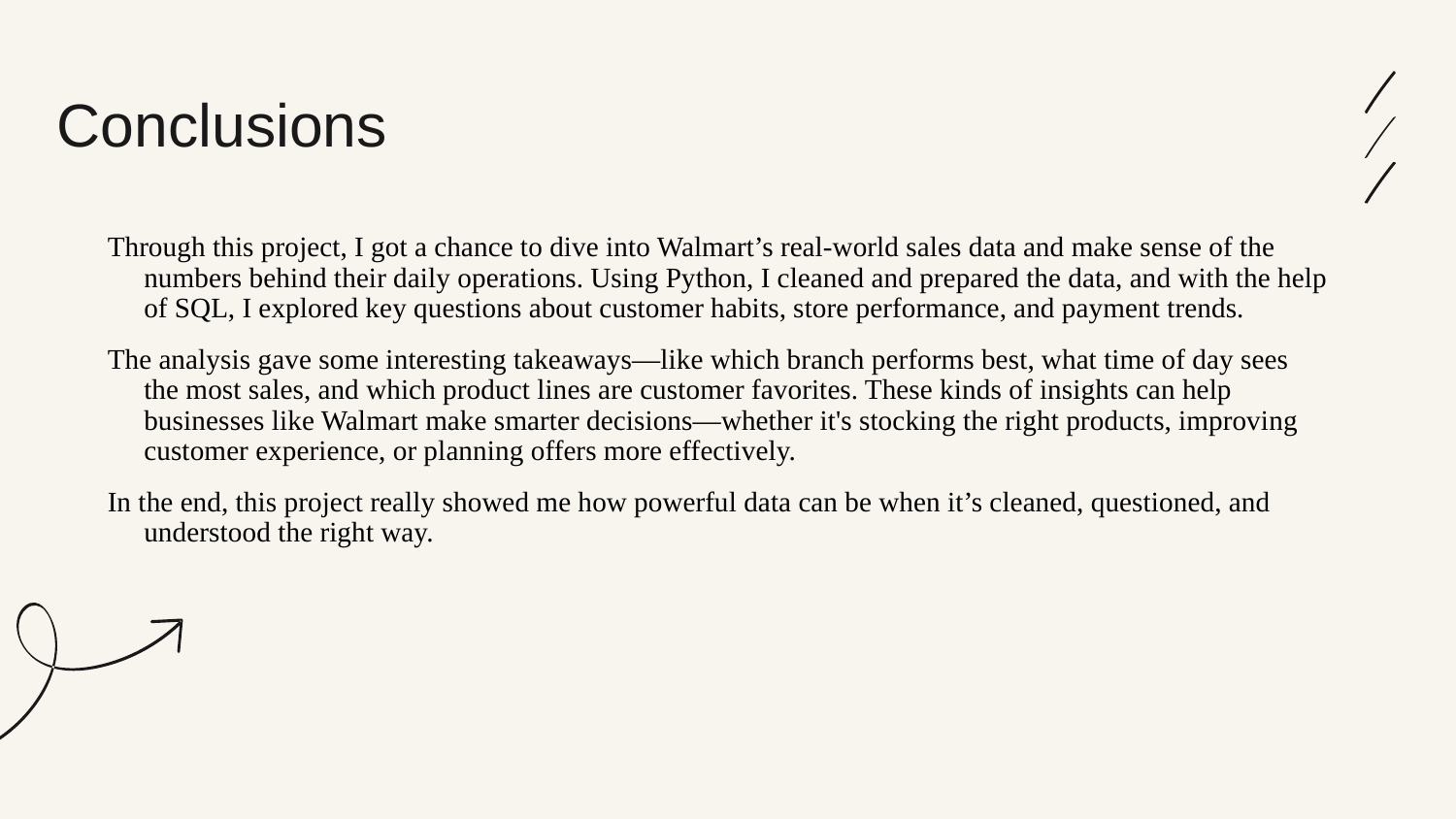

# Conclusions
Through this project, I got a chance to dive into Walmart’s real-world sales data and make sense of the numbers behind their daily operations. Using Python, I cleaned and prepared the data, and with the help of SQL, I explored key questions about customer habits, store performance, and payment trends.
The analysis gave some interesting takeaways—like which branch performs best, what time of day sees the most sales, and which product lines are customer favorites. These kinds of insights can help businesses like Walmart make smarter decisions—whether it's stocking the right products, improving customer experience, or planning offers more effectively.
In the end, this project really showed me how powerful data can be when it’s cleaned, questioned, and understood the right way.